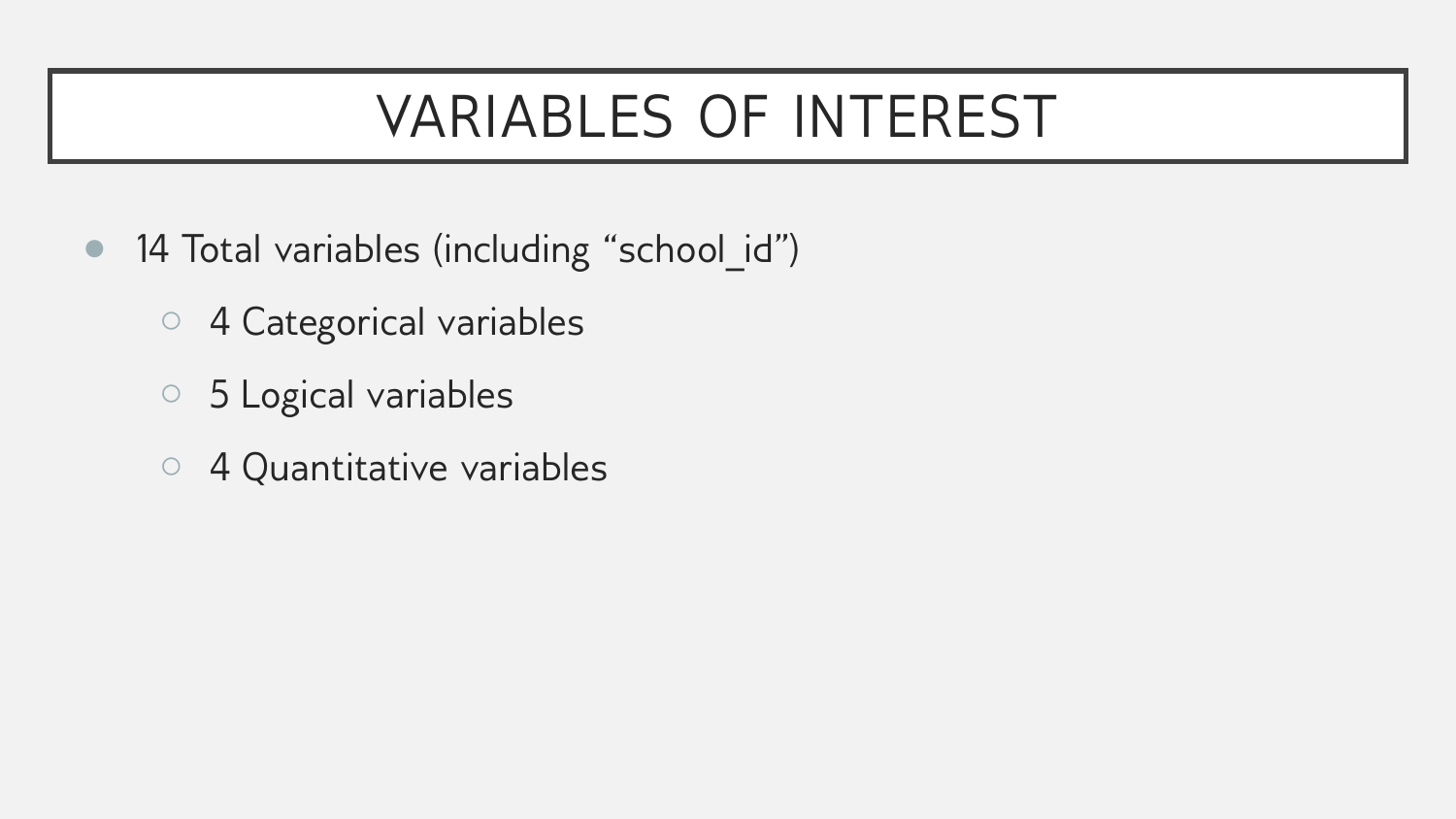

# Variables of Interest

14 Total variables (including “school_id”)
4 Categorical variables
5 Logical variables
4 Quantitative variables